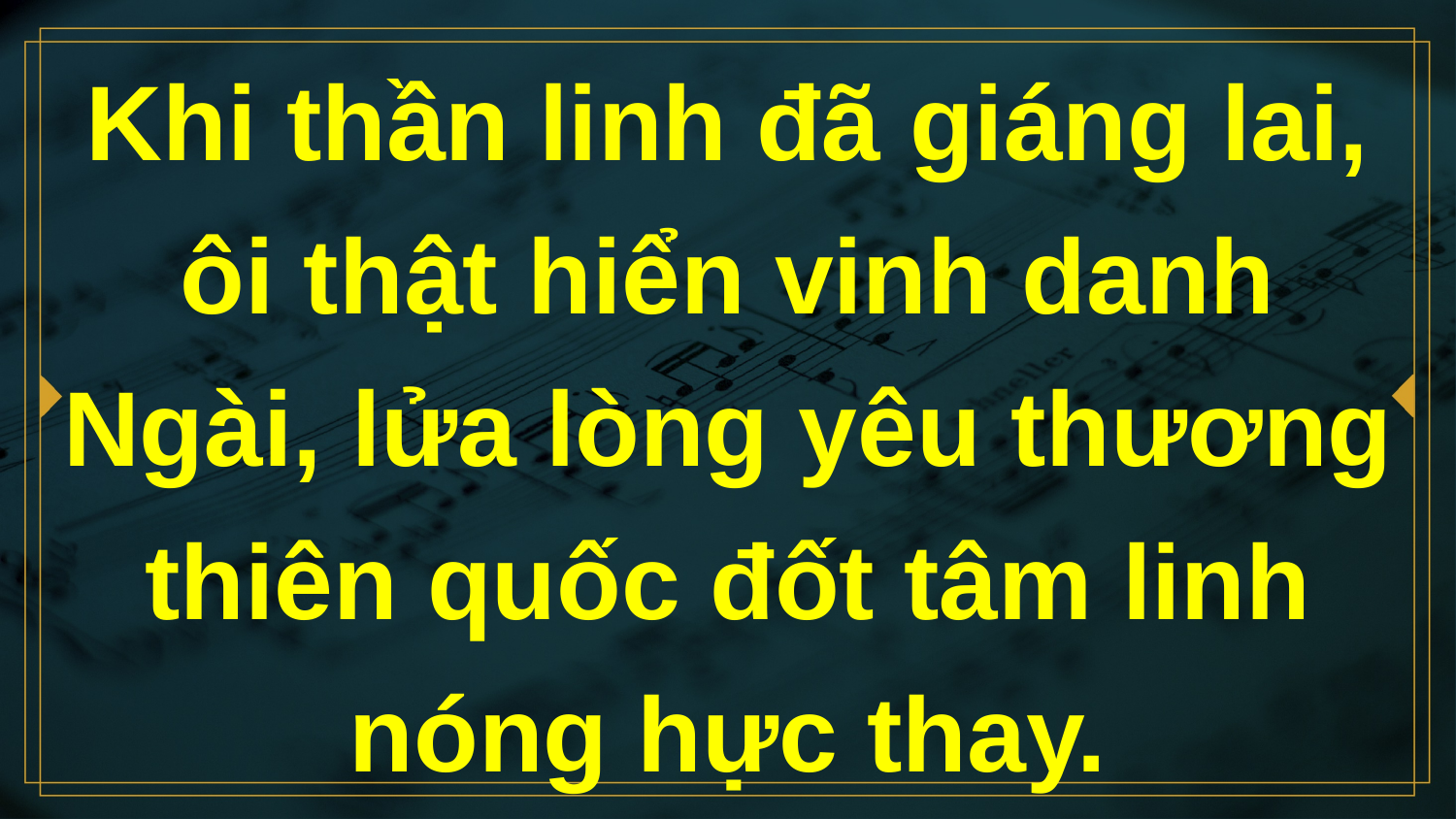

# Khi thần linh đã giáng lai, ôi thật hiển vinh danh Ngài, lửa lòng yêu thương thiên quốc đốt tâm linh nóng hực thay.